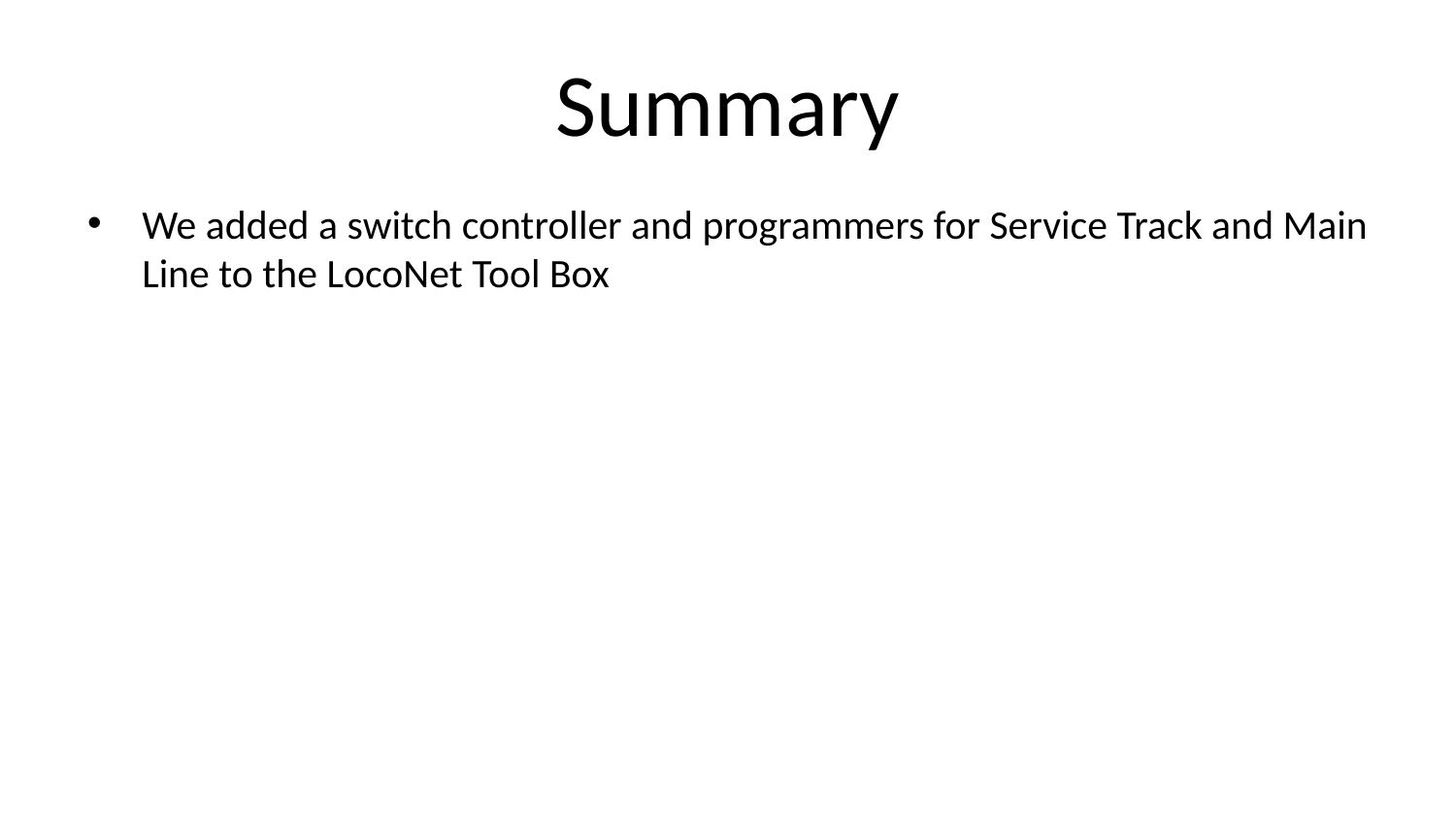

# Summary
We added a switch controller and programmers for Service Track and Main Line to the LocoNet Tool Box